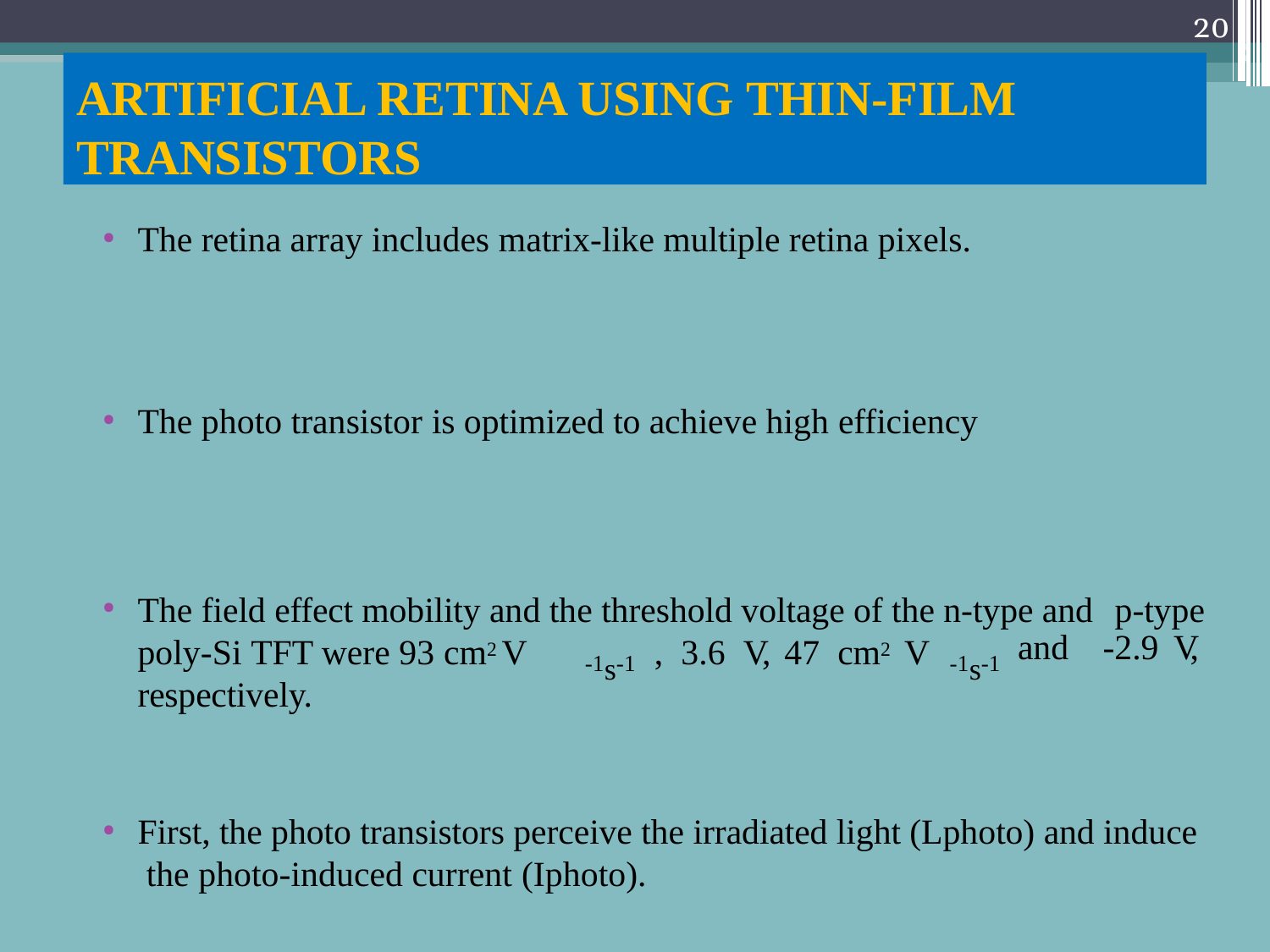

20

ARTIFICIAL RETINA USING THIN-FILM
TRANSISTORS

The retina array includes matrix-like multiple retina pixels.

The photo transistor is optimized to achieve high efficiency

The field effect mobility and the threshold voltage of the n-type and  p-type
-1s-1
-1s-1
and	-2.9 V,
poly-Si TFT were 93 cm2 V  respectively.

,  3.6  V,  47  cm2  V

First, the photo transistors perceive the irradiated light (Lphoto) and induce  the photo-induced current (Iphoto).